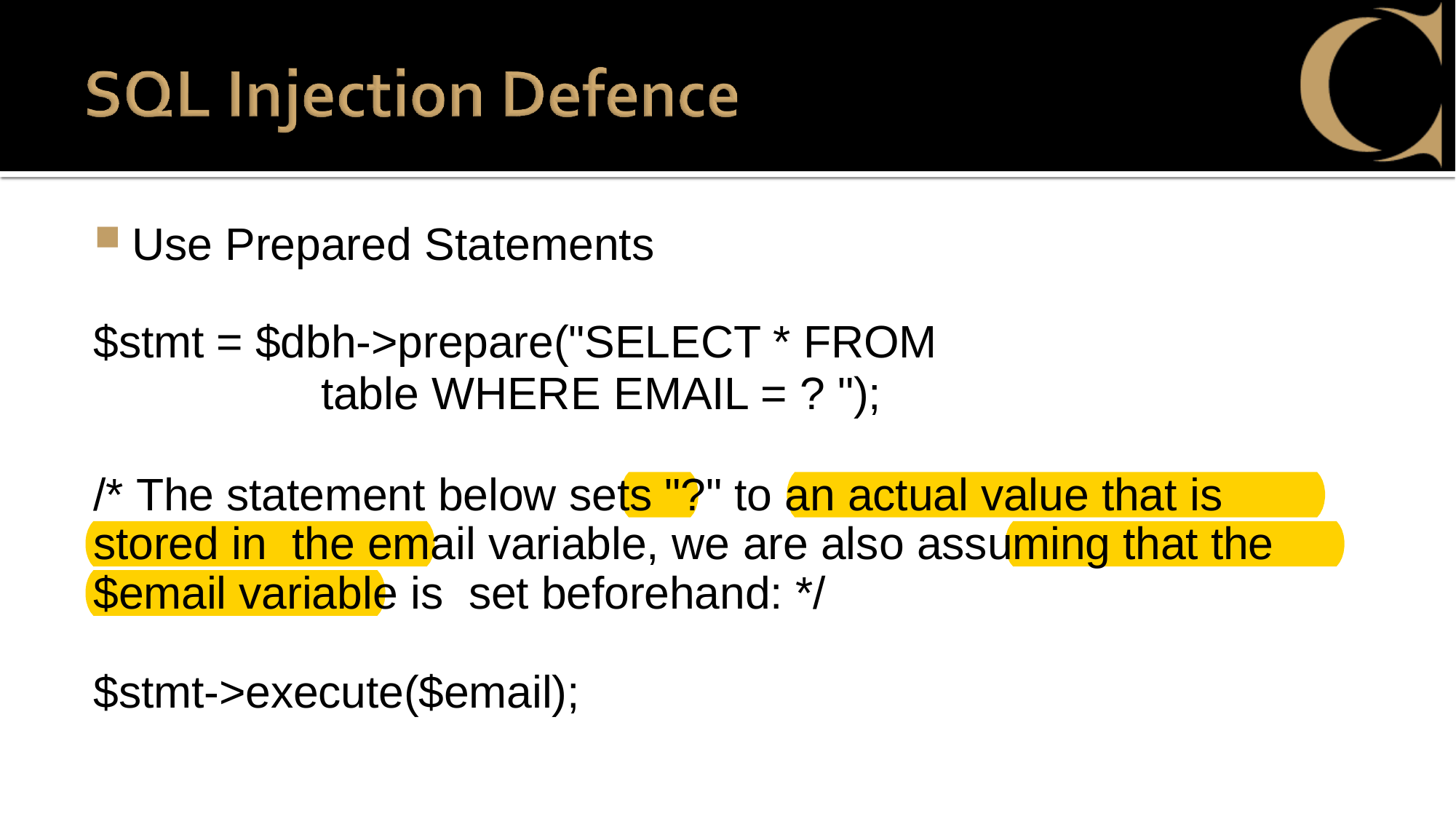

Use Prepared Statements

$stmt = $dbh->prepare("SELECT * FROM
table WHERE EMAIL = ? ");

/* The statement below sets "?" to an actual value that is stored in  the email variable, we are also assuming that the $email variable is  set beforehand: */

$stmt->execute($email);